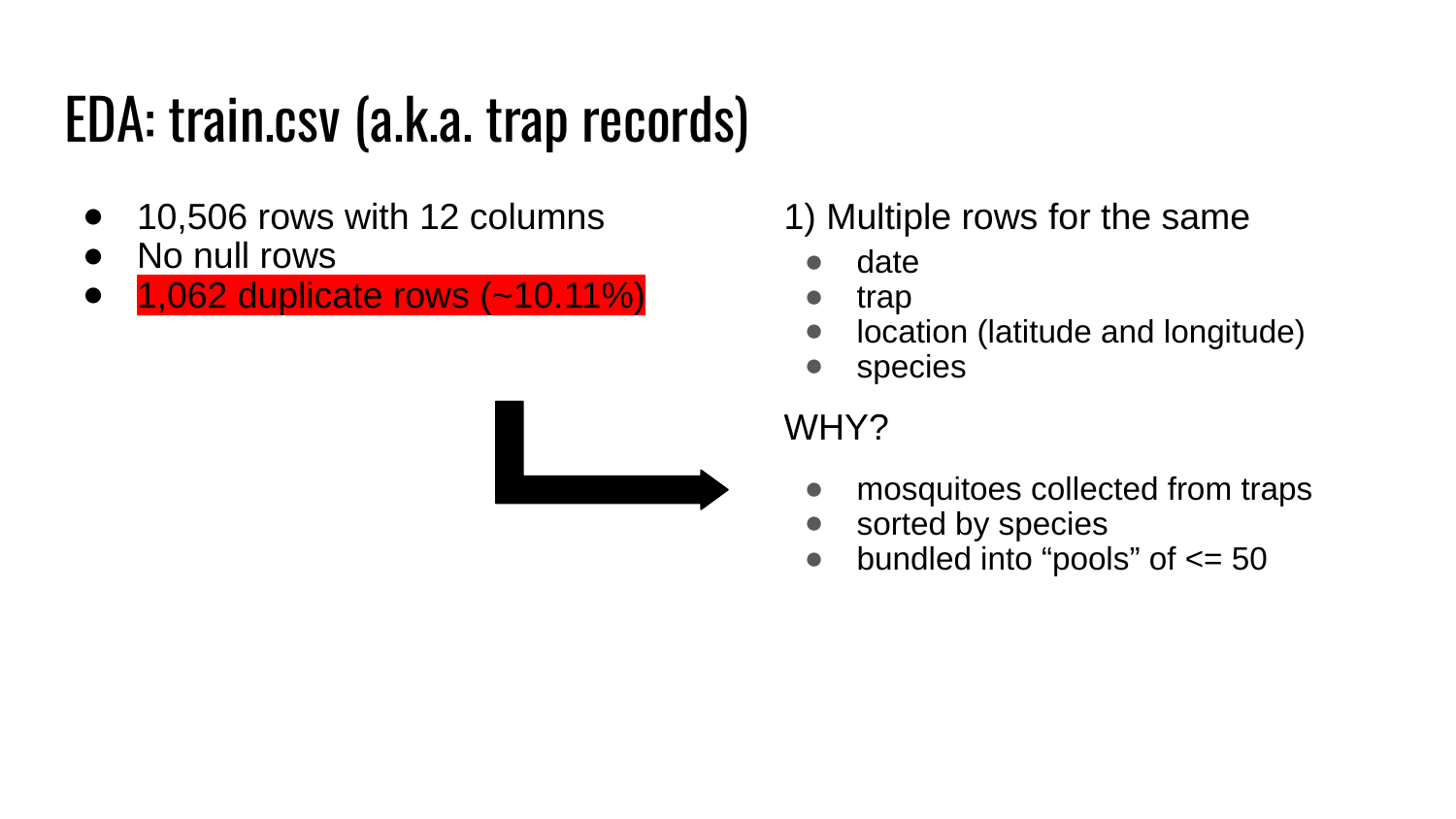

# EDA: train.csv (a.k.a. trap records)

10,506 rows with 12 columns
No null rows
1,062 duplicate rows (~10.11%)

1) Multiple rows for the same
date
trap
location (latitude and longitude)
species
WHY?
mosquitoes collected from traps
sorted by species
bundled into “pools” of <= 50